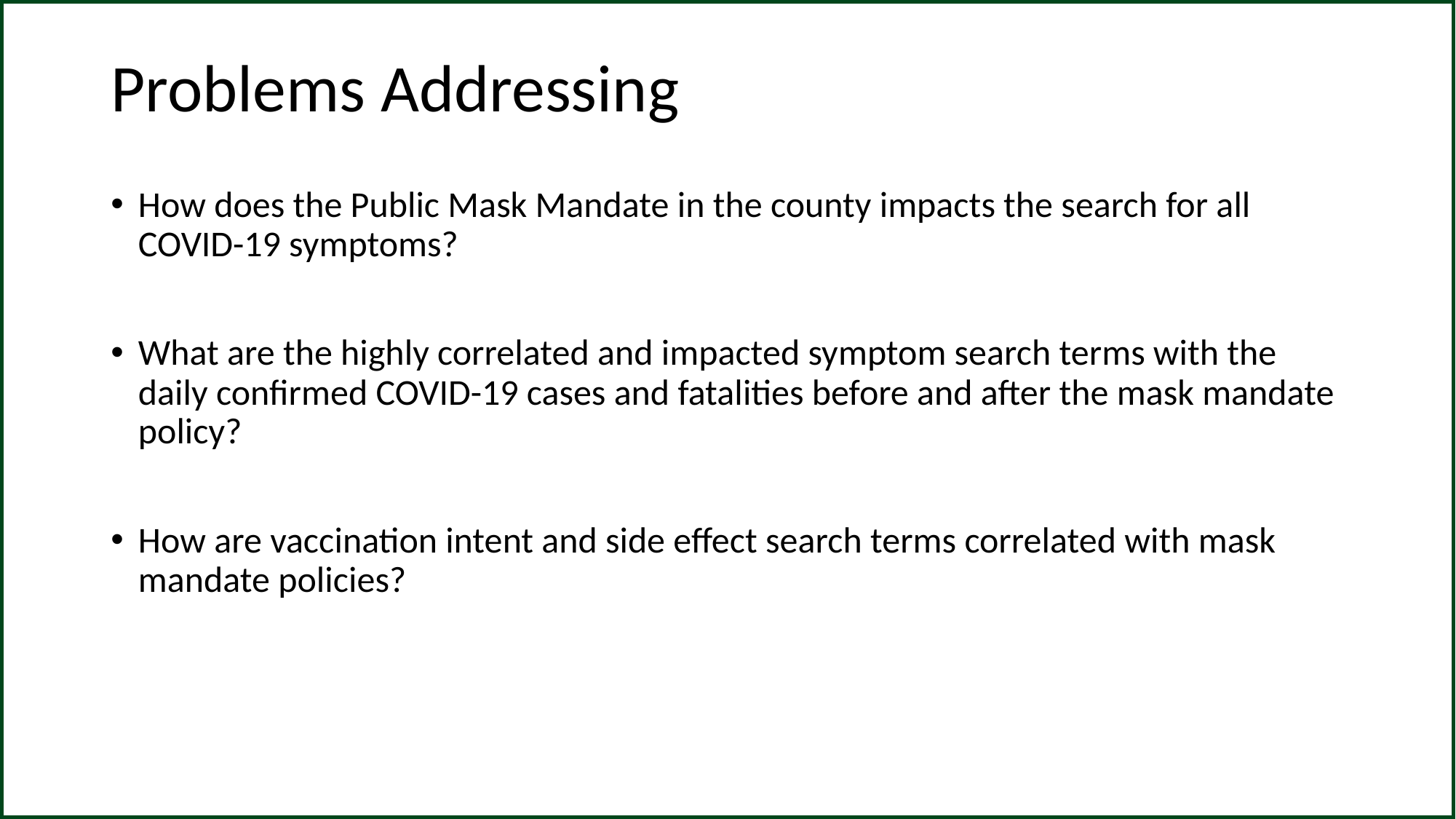

# Problems Addressing
How does the Public Mask Mandate in the county impacts the search for all COVID-19 symptoms?

What are the highly correlated and impacted symptom search terms with the daily confirmed COVID-19 cases and fatalities before and after the mask mandate policy?

How are vaccination intent and side effect search terms correlated with mask mandate policies?